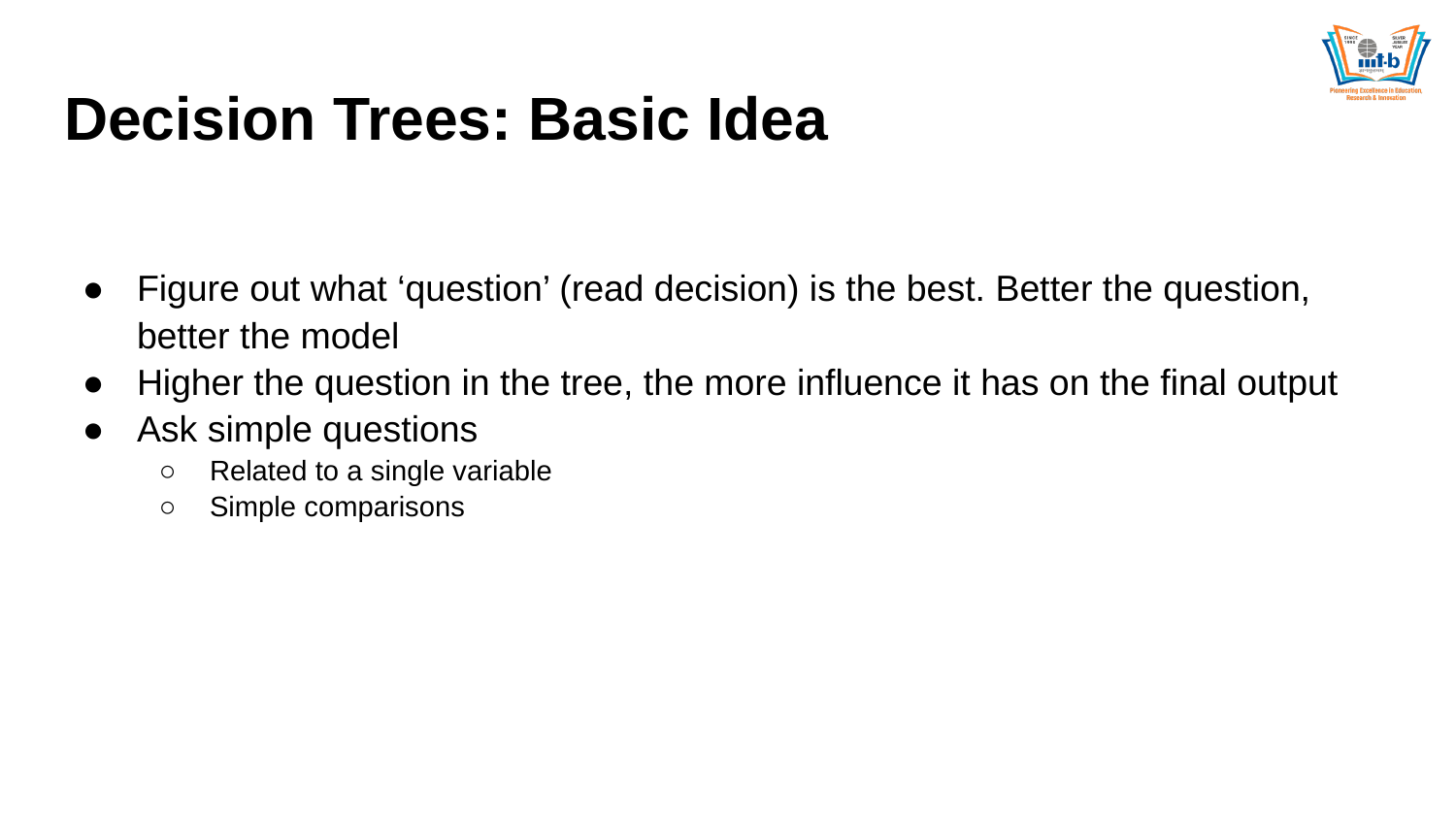

# Decision Trees: Basic Idea
Figure out what ‘question’ (read decision) is the best. Better the question, better the model
Higher the question in the tree, the more influence it has on the final output
Ask simple questions
Related to a single variable
Simple comparisons